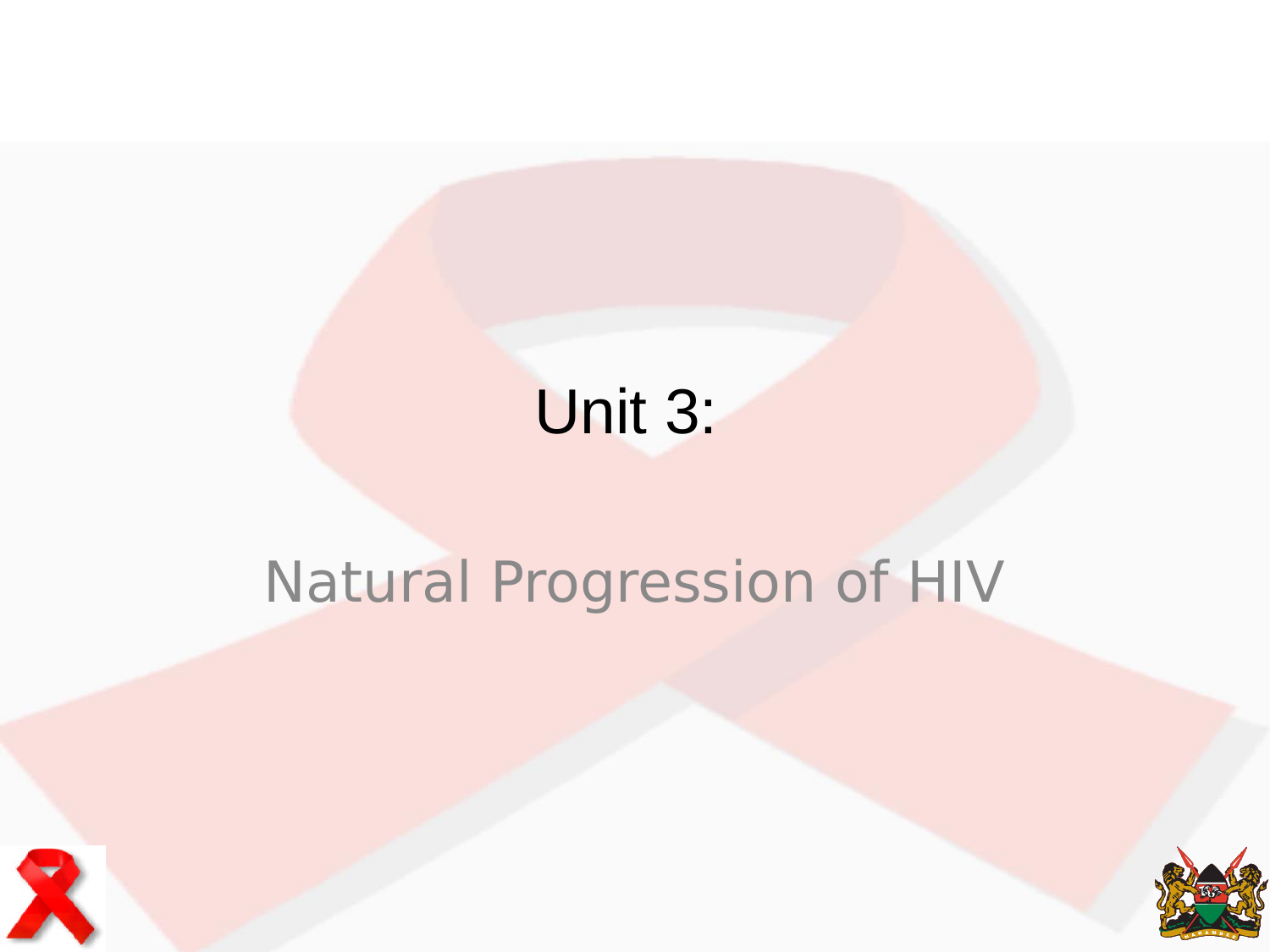

# Unit 3:
Natural Progression of HIV